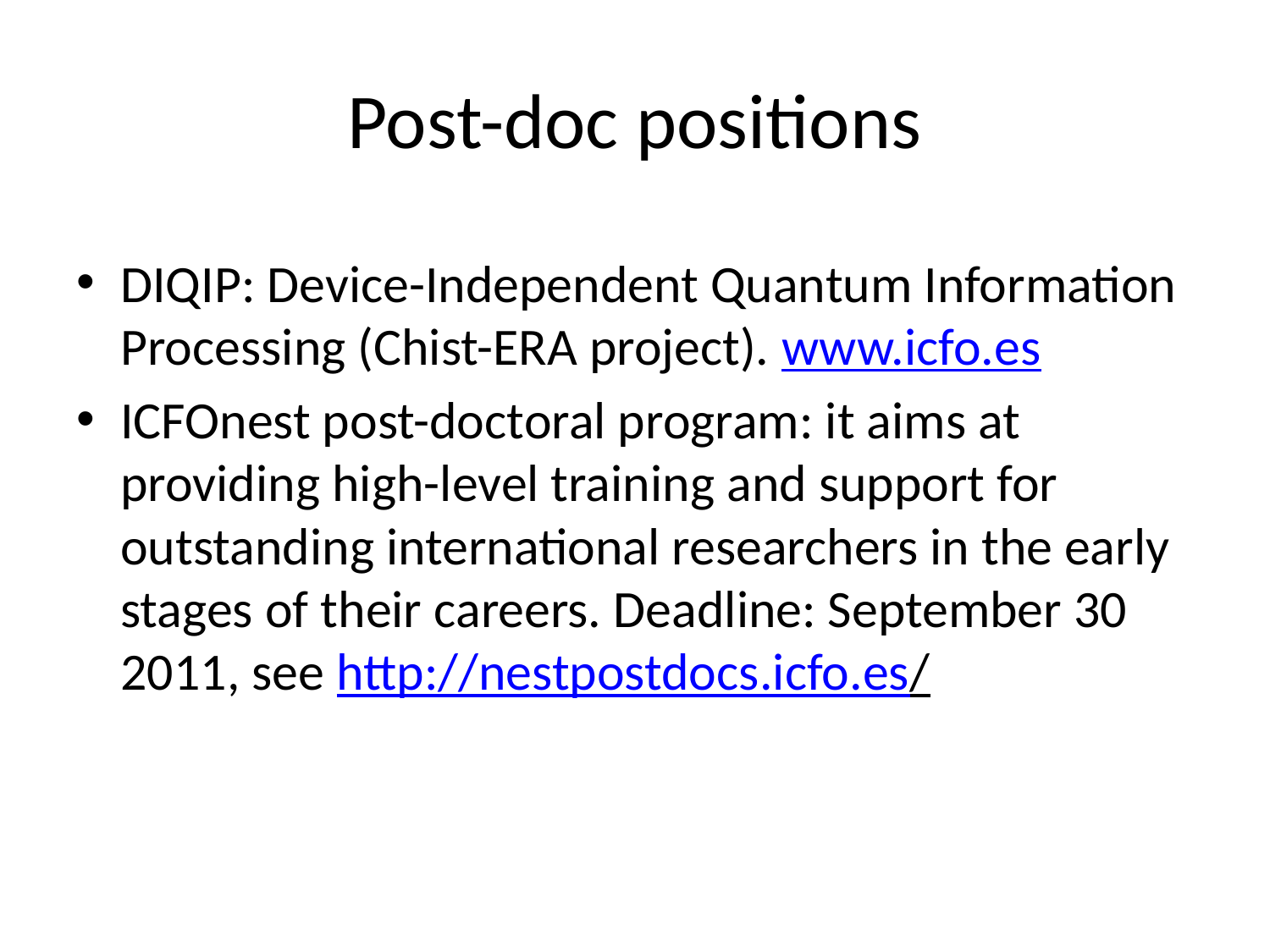

# Post-doc positions
DIQIP: Device-Independent Quantum Information Processing (Chist-ERA project). www.icfo.es
ICFOnest post-doctoral program: it aims at providing high-level training and support for outstanding international researchers in the early stages of their careers. Deadline: September 30 2011, see http://nestpostdocs.icfo.es/